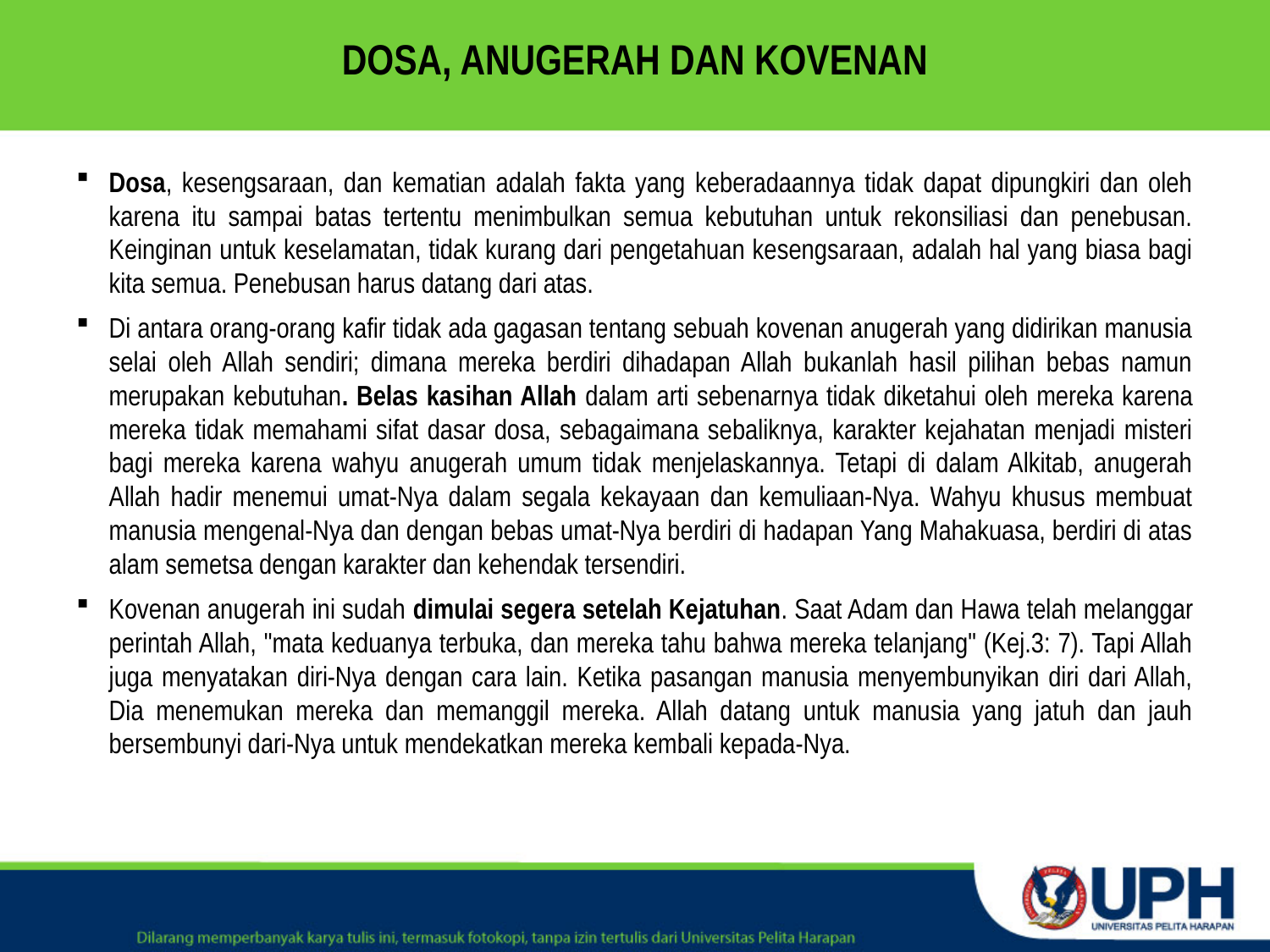

# DOSA, ANUGERAH DAN KOVENAN
Dosa, kesengsaraan, dan kematian adalah fakta yang keberadaannya tidak dapat dipungkiri dan oleh karena itu sampai batas tertentu menimbulkan semua kebutuhan untuk rekonsiliasi dan penebusan. Keinginan untuk keselamatan, tidak kurang dari pengetahuan kesengsaraan, adalah hal yang biasa bagi kita semua. Penebusan harus datang dari atas.
Di antara orang-orang kafir tidak ada gagasan tentang sebuah kovenan anugerah yang didirikan manusia selai oleh Allah sendiri; dimana mereka berdiri dihadapan Allah bukanlah hasil pilihan bebas namun merupakan kebutuhan. Belas kasihan Allah dalam arti sebenarnya tidak diketahui oleh mereka karena mereka tidak memahami sifat dasar dosa, sebagaimana sebaliknya, karakter kejahatan menjadi misteri bagi mereka karena wahyu anugerah umum tidak menjelaskannya. Tetapi di dalam Alkitab, anugerah Allah hadir menemui umat-Nya dalam segala kekayaan dan kemuliaan-Nya. Wahyu khusus membuat manusia mengenal-Nya dan dengan bebas umat-Nya berdiri di hadapan Yang Mahakuasa, berdiri di atas alam semetsa dengan karakter dan kehendak tersendiri.
Kovenan anugerah ini sudah dimulai segera setelah Kejatuhan. Saat Adam dan Hawa telah melanggar perintah Allah, "mata keduanya terbuka, dan mereka tahu bahwa mereka telanjang" (Kej.3: 7). Tapi Allah juga menyatakan diri-Nya dengan cara lain. Ketika pasangan manusia menyembunyikan diri dari Allah, Dia menemukan mereka dan memanggil mereka. Allah datang untuk manusia yang jatuh dan jauh bersembunyi dari-Nya untuk mendekatkan mereka kembali kepada-Nya.